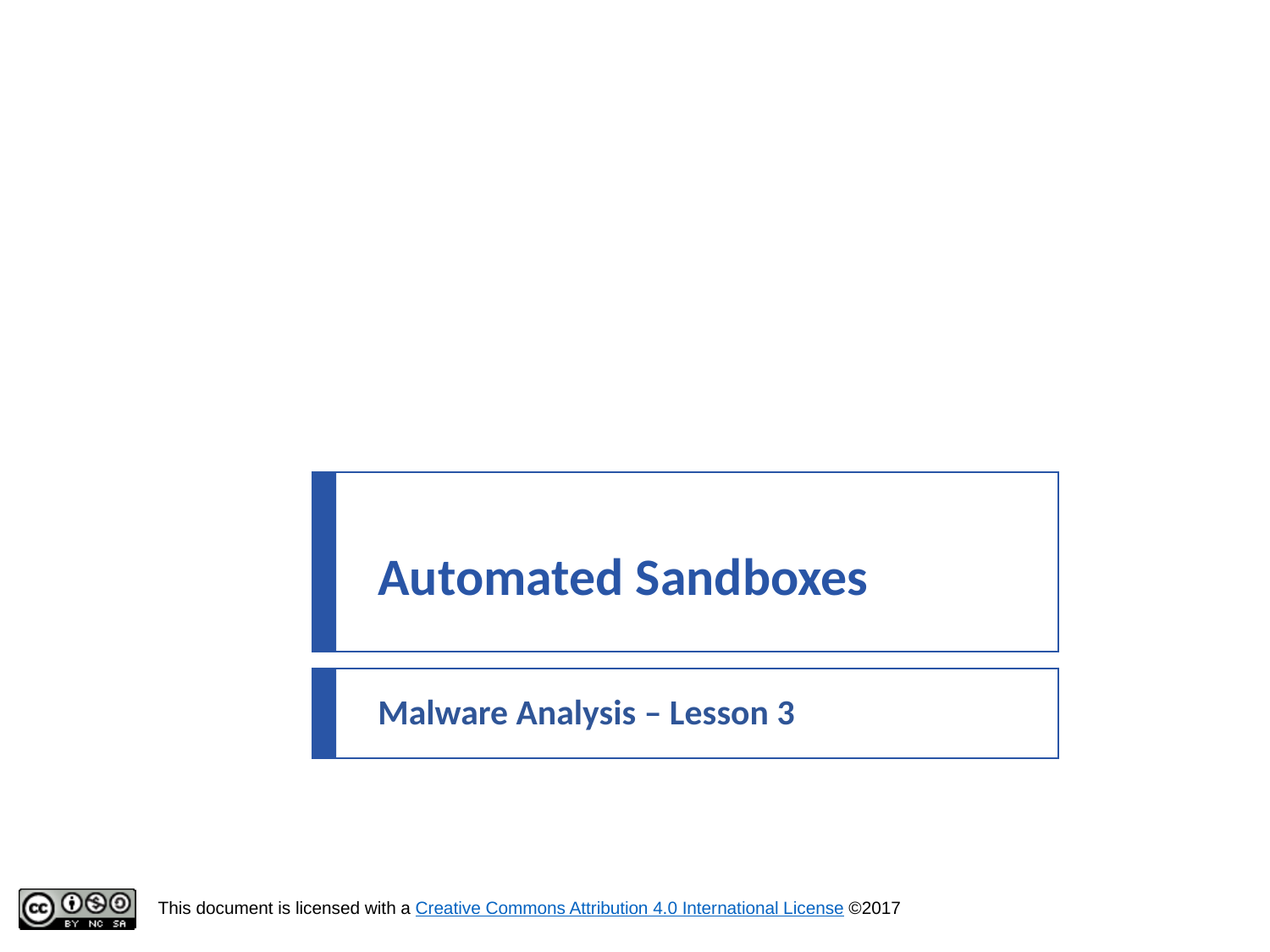

# Automated Sandboxes
Malware Analysis – Lesson 3